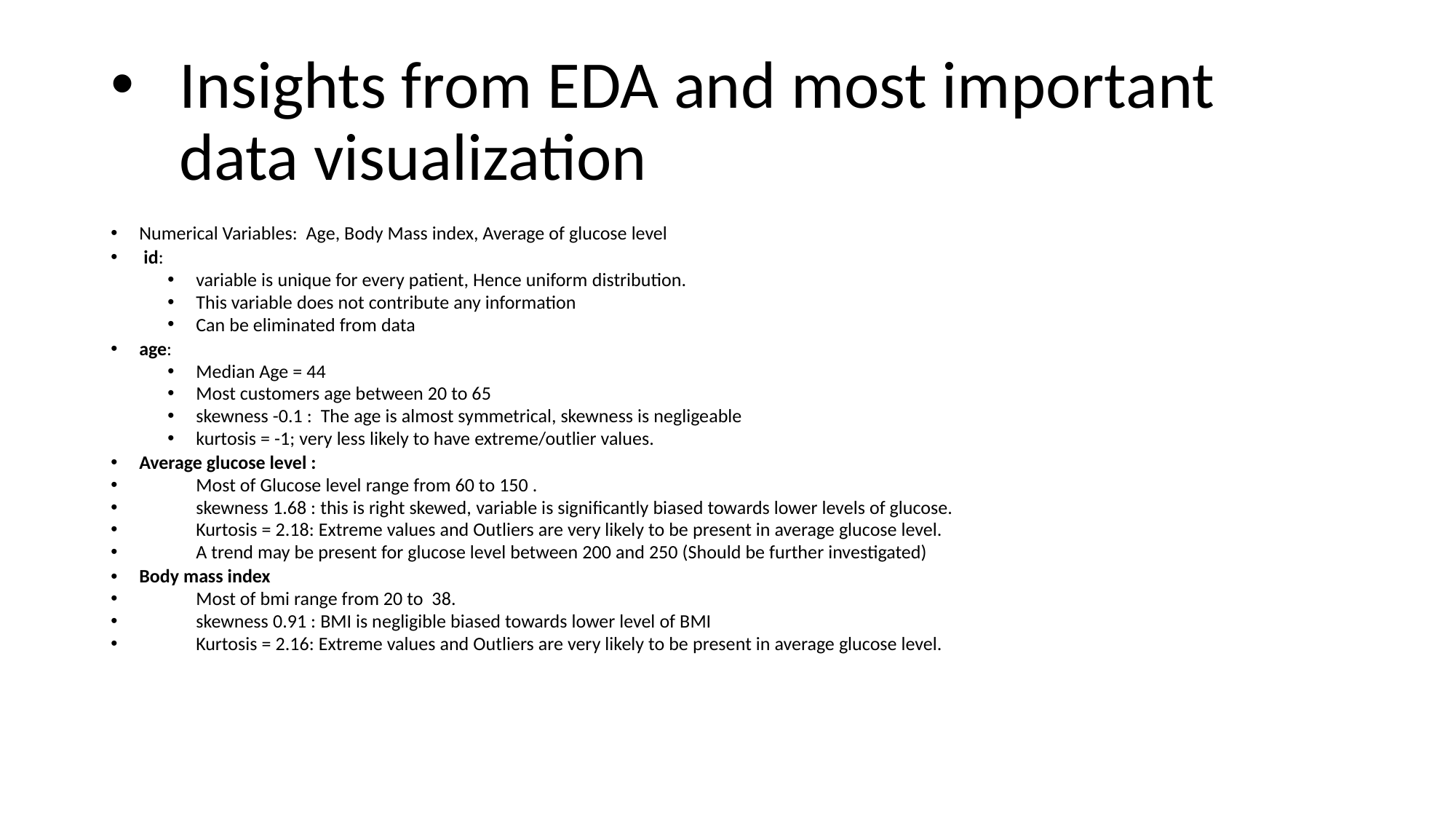

# Insights from EDA and most important data visualization
Numerical Variables:  Age, Body Mass index, Average of glucose level
 id:
variable is unique for every patient, Hence uniform distribution.
This variable does not contribute any information
Can be eliminated from data
age:
Median Age = 44
Most customers age between 20 to 65
skewness -0.1 :  The age is almost symmetrical, skewness is negligeable
kurtosis = -1; very less likely to have extreme/outlier values.
Average glucose level :
Most of Glucose level range from 60 to 150 .
skewness 1.68 : this is right skewed, variable is significantly biased towards lower levels of glucose.
Kurtosis = 2.18: Extreme values and Outliers are very likely to be present in average glucose level.
A trend may be present for glucose level between 200 and 250 (Should be further investigated)
Body mass index
Most of bmi range from 20 to  38.
skewness 0.91 : BMI is negligible biased towards lower level of BMI
Kurtosis = 2.16: Extreme values and Outliers are very likely to be present in average glucose level.